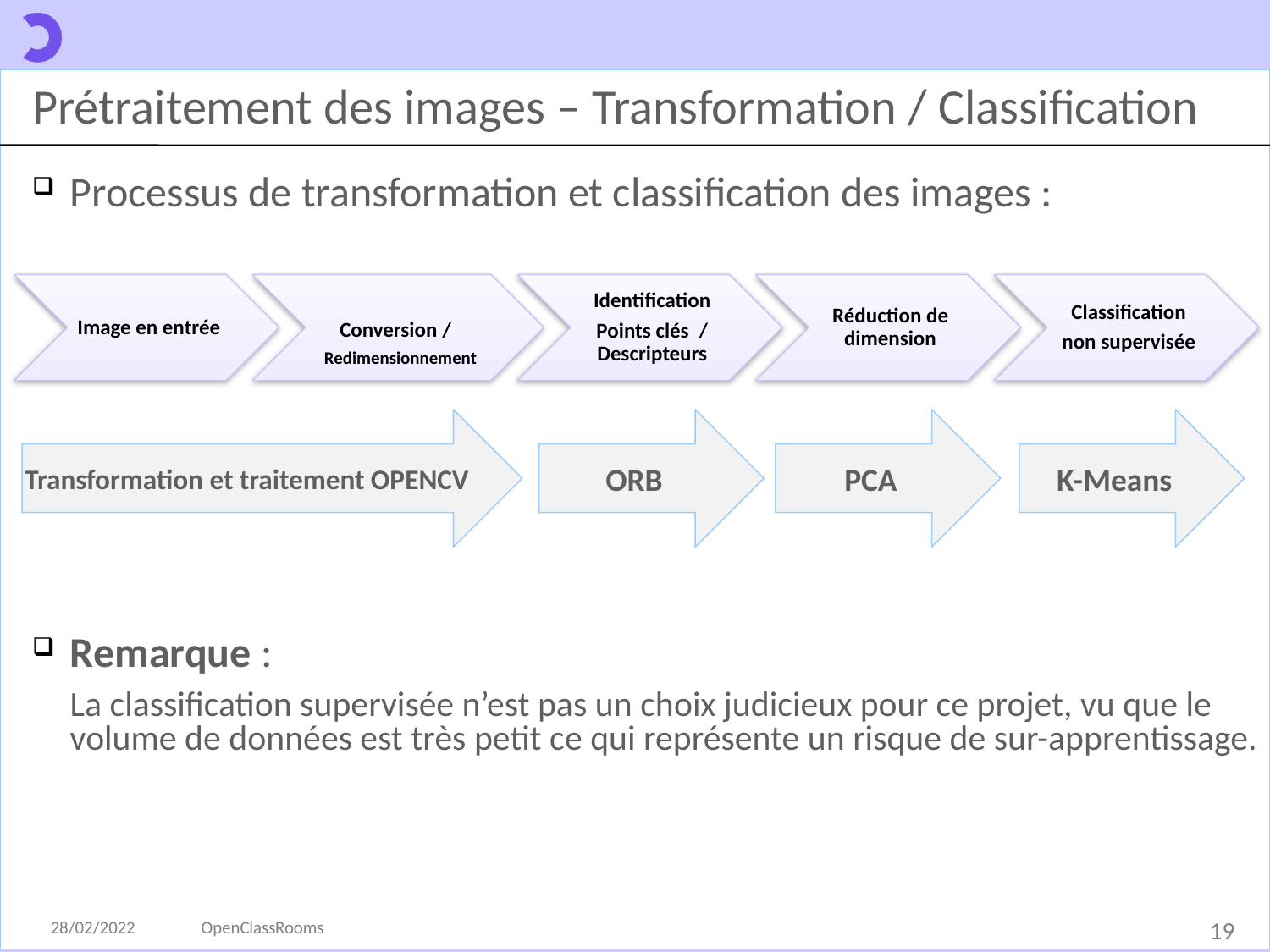

# Prétraitement des images – Transformation / Classification
Processus de transformation et classification des images :

Remarque :
	La classification supervisée n’est pas un choix judicieux pour ce projet, vu que le volume de données est très petit ce qui représente un risque de sur-apprentissage.
Image en entrée

Conversion /
Redimensionnement
Identification
Points clés  / Descripteurs
Réduction de dimension
Classification
non supervisée
  Transformation et traitement OPENCV
ORB
PCA
K-Means
28/02/2022
OpenClassRooms
19